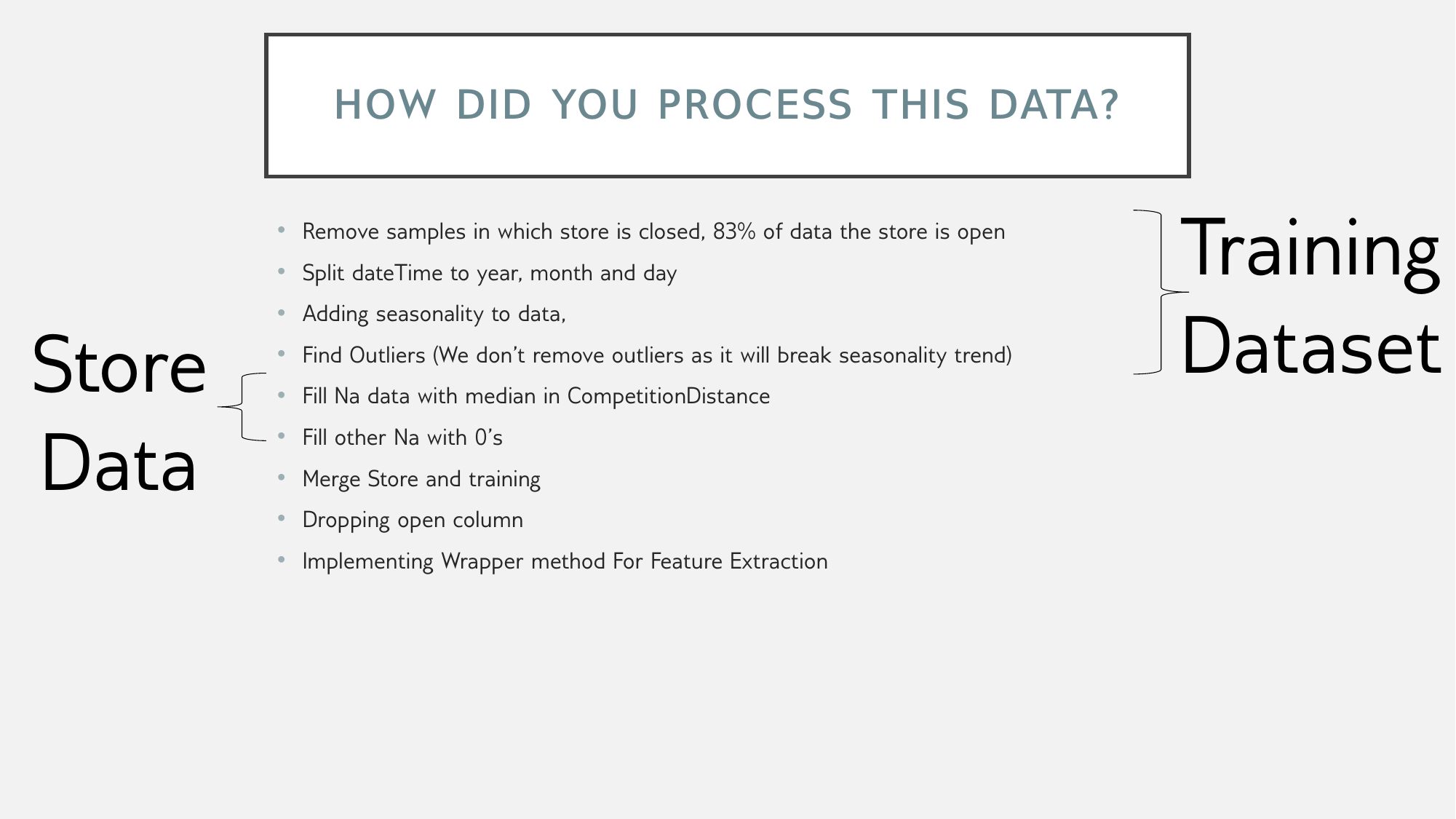

# How did you process this data?
Training Dataset
Remove samples in which store is closed, 83% of data the store is open
Split dateTime to year, month and day
Adding seasonality to data,
Find Outliers (We don’t remove outliers as it will break seasonality trend)
Fill Na data with median in CompetitionDistance
Fill other Na with 0’s
Merge Store and training
Dropping open column
Implementing Wrapper method For Feature Extraction

Store Data